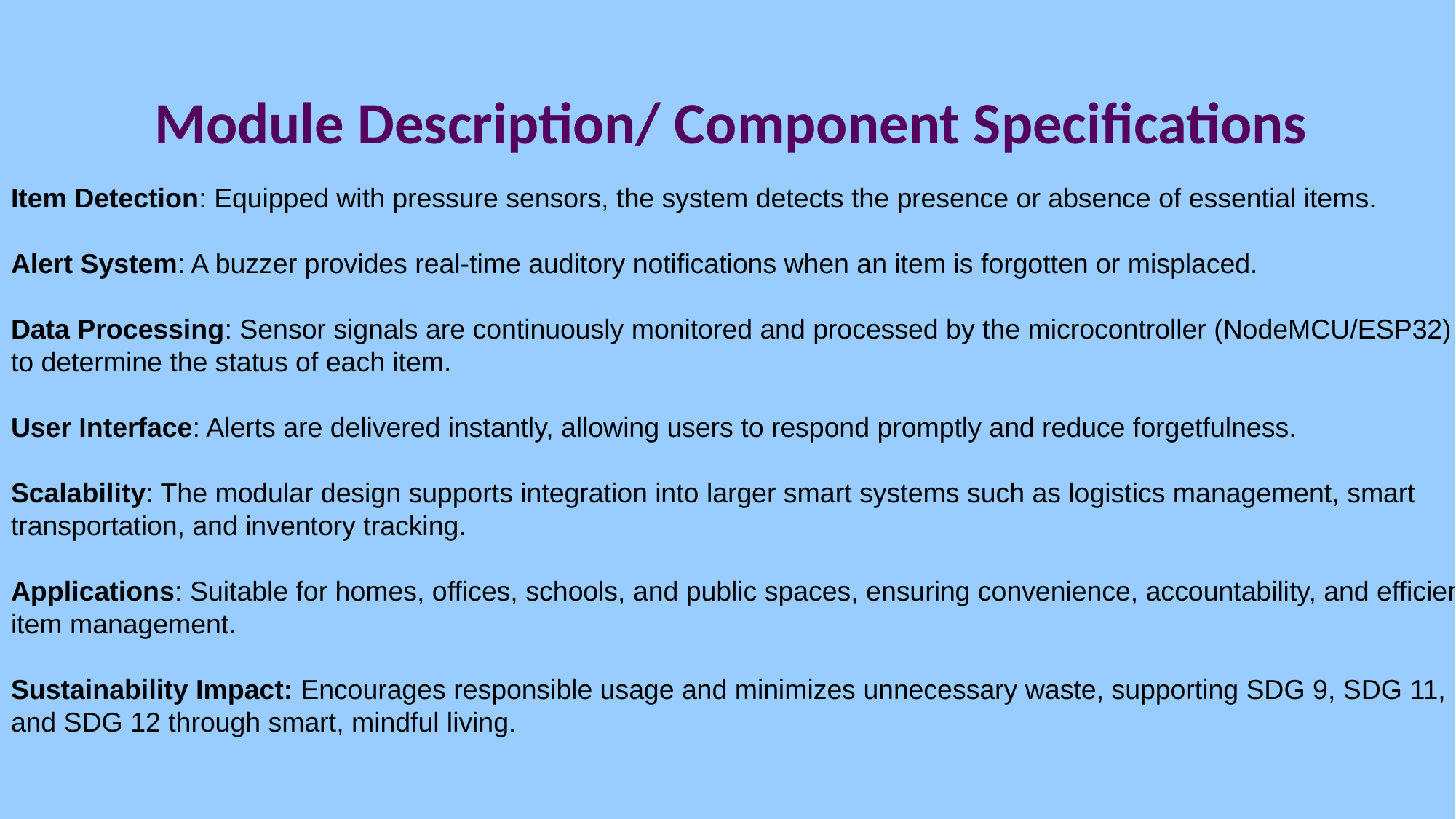

# Module Description/ Component Specifications
Item Detection: Equipped with pressure sensors, the system detects the presence or absence of essential items.

Alert System: A buzzer provides real-time auditory notifications when an item is forgotten or misplaced.

Data Processing: Sensor signals are continuously monitored and processed by the microcontroller (NodeMCU/ESP32) to determine the status of each item.

User Interface: Alerts are delivered instantly, allowing users to respond promptly and reduce forgetfulness.

Scalability: The modular design supports integration into larger smart systems such as logistics management, smart transportation, and inventory tracking.

Applications: Suitable for homes, offices, schools, and public spaces, ensuring convenience, accountability, and efficient item management.

Sustainability Impact: Encourages responsible usage and minimizes unnecessary waste, supporting SDG 9, SDG 11, and SDG 12 through smart, mindful living.